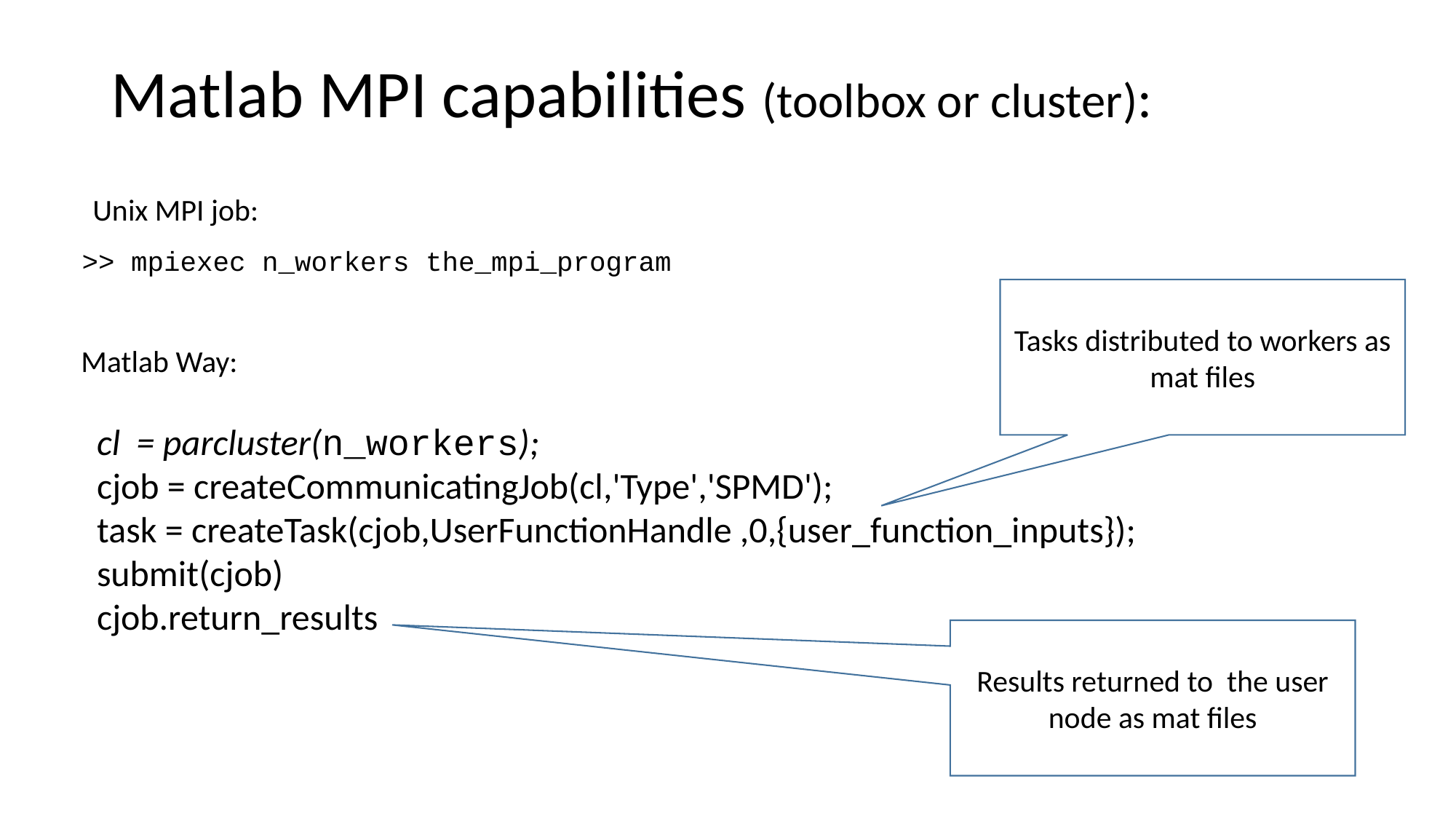

# Matlab MPI capabilities (toolbox or cluster):
Unix MPI job:
>> mpiexec n_workers the_mpi_program
Tasks distributed to workers as mat files
Matlab Way:
cl  = parcluster(n_workers);
cjob = createCommunicatingJob(cl,'Type','SPMD');
task = createTask(cjob,UserFunctionHandle ,0,{user_function_inputs});
submit(cjob)
cjob.return_results
Results returned to  the user node as mat files